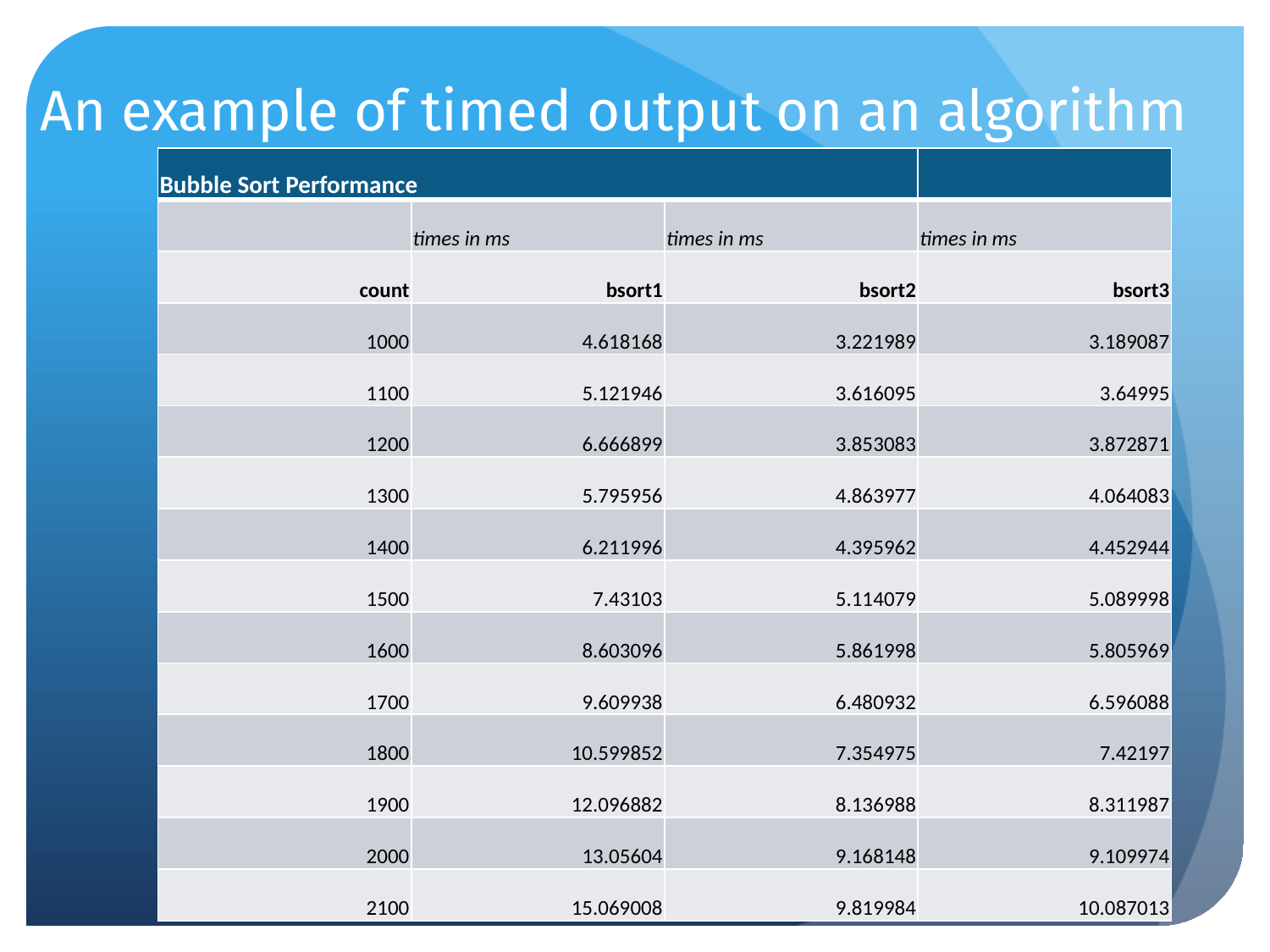

# An example of timed output on an algorithm
| Bubble Sort Performance |  |  |  |
| --- | --- | --- | --- |
|  | times in ms | times in ms | times in ms |
| count | bsort1 | bsort2 | bsort3 |
| 1000 | 4.618168 | 3.221989 | 3.189087 |
| 1100 | 5.121946 | 3.616095 | 3.64995 |
| 1200 | 6.666899 | 3.853083 | 3.872871 |
| 1300 | 5.795956 | 4.863977 | 4.064083 |
| 1400 | 6.211996 | 4.395962 | 4.452944 |
| 1500 | 7.43103 | 5.114079 | 5.089998 |
| 1600 | 8.603096 | 5.861998 | 5.805969 |
| 1700 | 9.609938 | 6.480932 | 6.596088 |
| 1800 | 10.599852 | 7.354975 | 7.42197 |
| 1900 | 12.096882 | 8.136988 | 8.311987 |
| 2000 | 13.05604 | 9.168148 | 9.109974 |
| 2100 | 15.069008 | 9.819984 | 10.087013 |